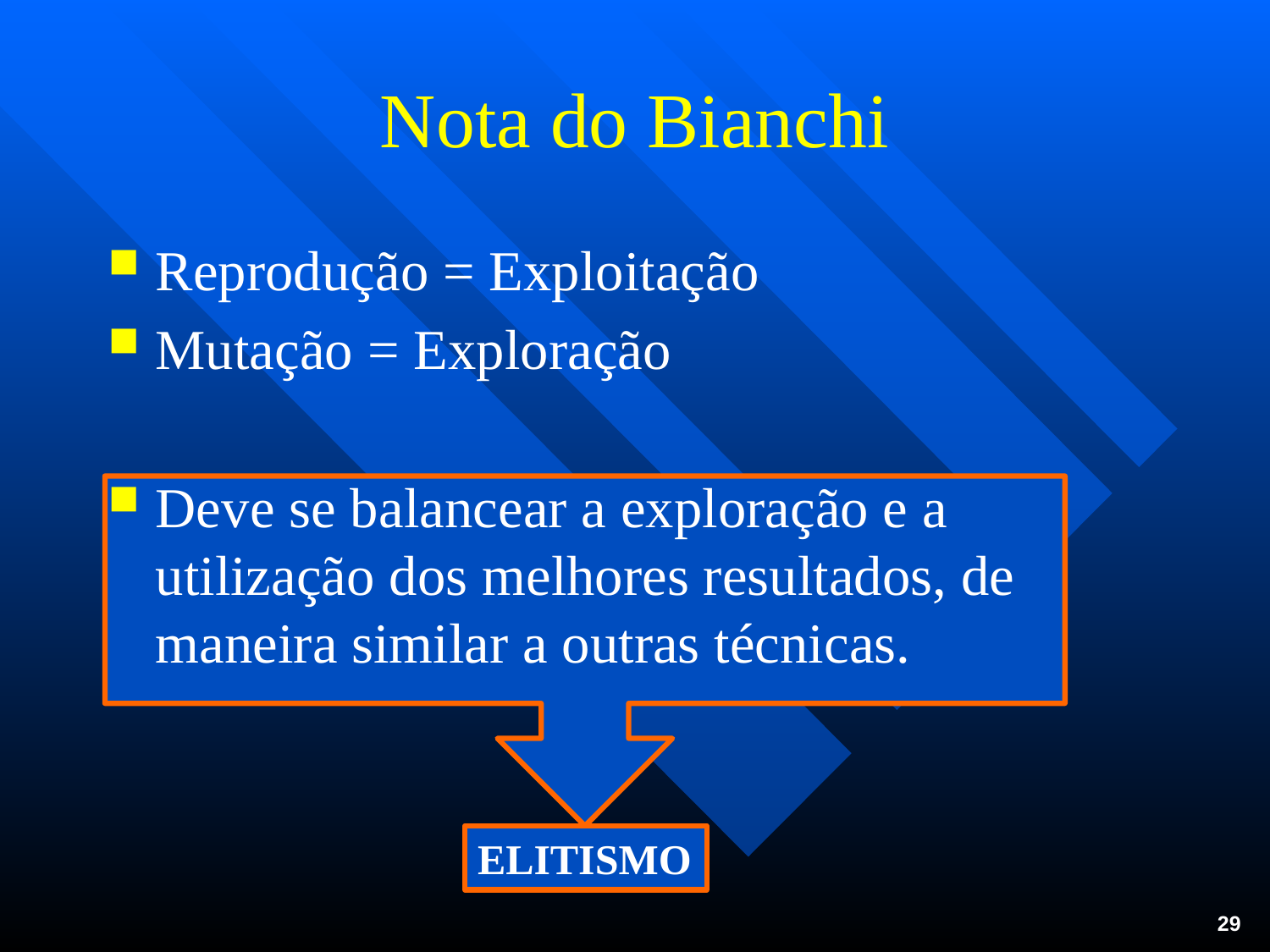

# Nota do Bianchi
Reprodução = Exploitação
Mutação = Exploração

Deve se balancear a exploração e a utilização dos melhores resultados, de maneira similar a outras técnicas.

ELITISMO